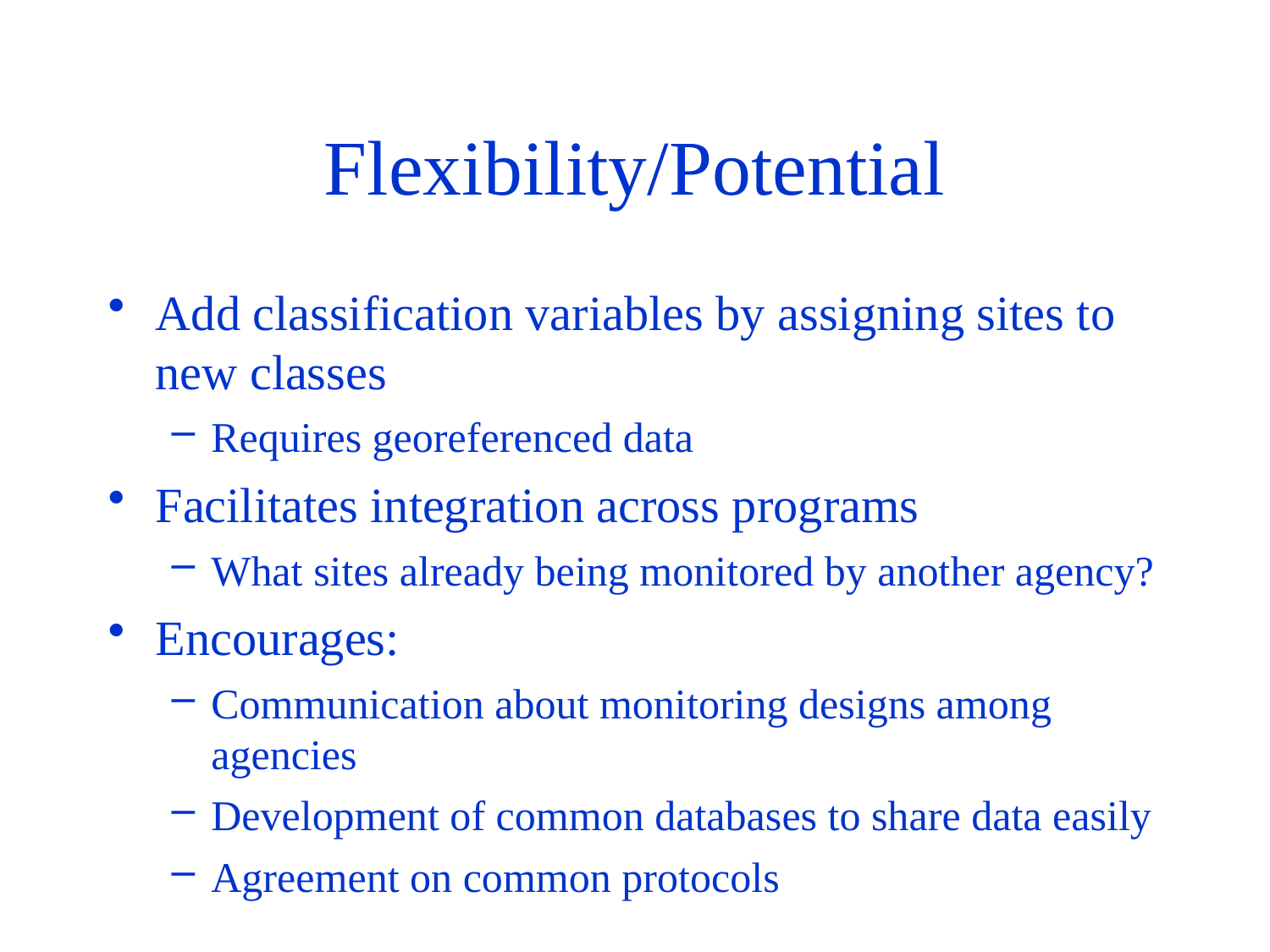

# Flexibility/Potential
Add classification variables by assigning sites to new classes
Requires georeferenced data
Facilitates integration across programs
What sites already being monitored by another agency?
Encourages:
Communication about monitoring designs among agencies
Development of common databases to share data easily
Agreement on common protocols